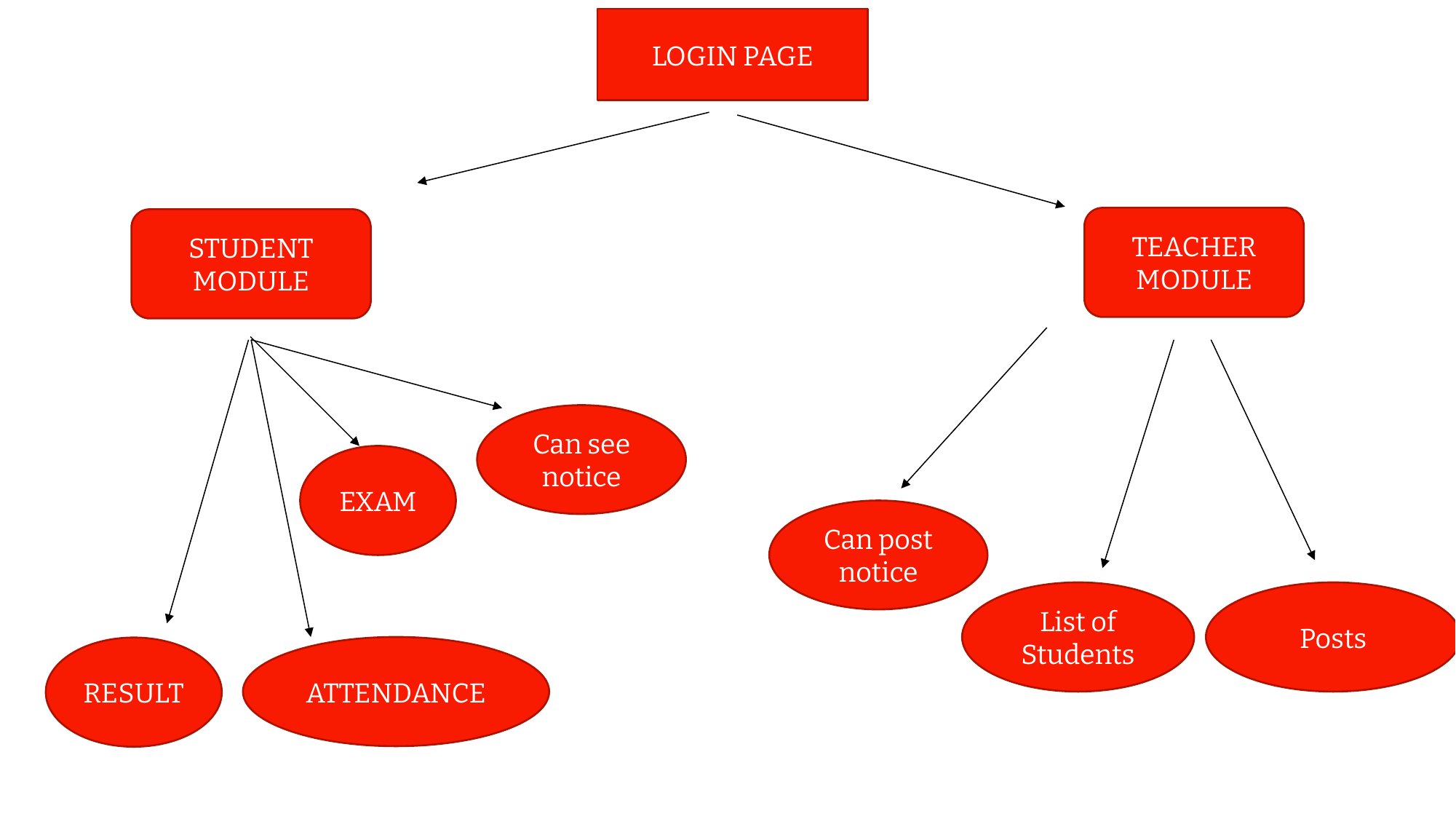

LOGIN PAGE
TEACHER MODULE
STUDENT MODULE
Can see notice
EXAM
Can post notice
List of Students
Posts
ATTENDANCE
RESULT